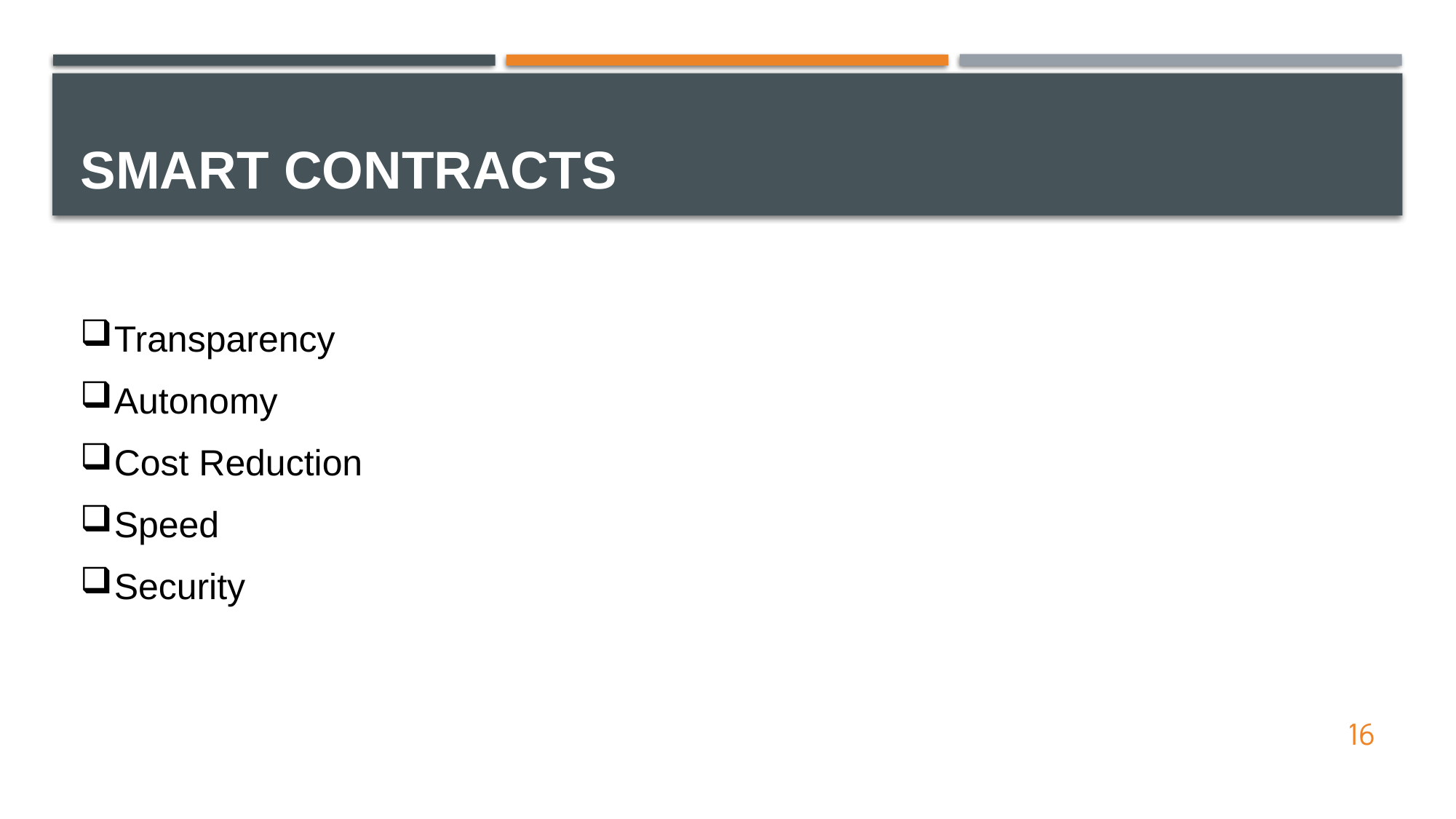

# Smart Contracts
Transparency
Autonomy
Cost Reduction
Speed
Security

16